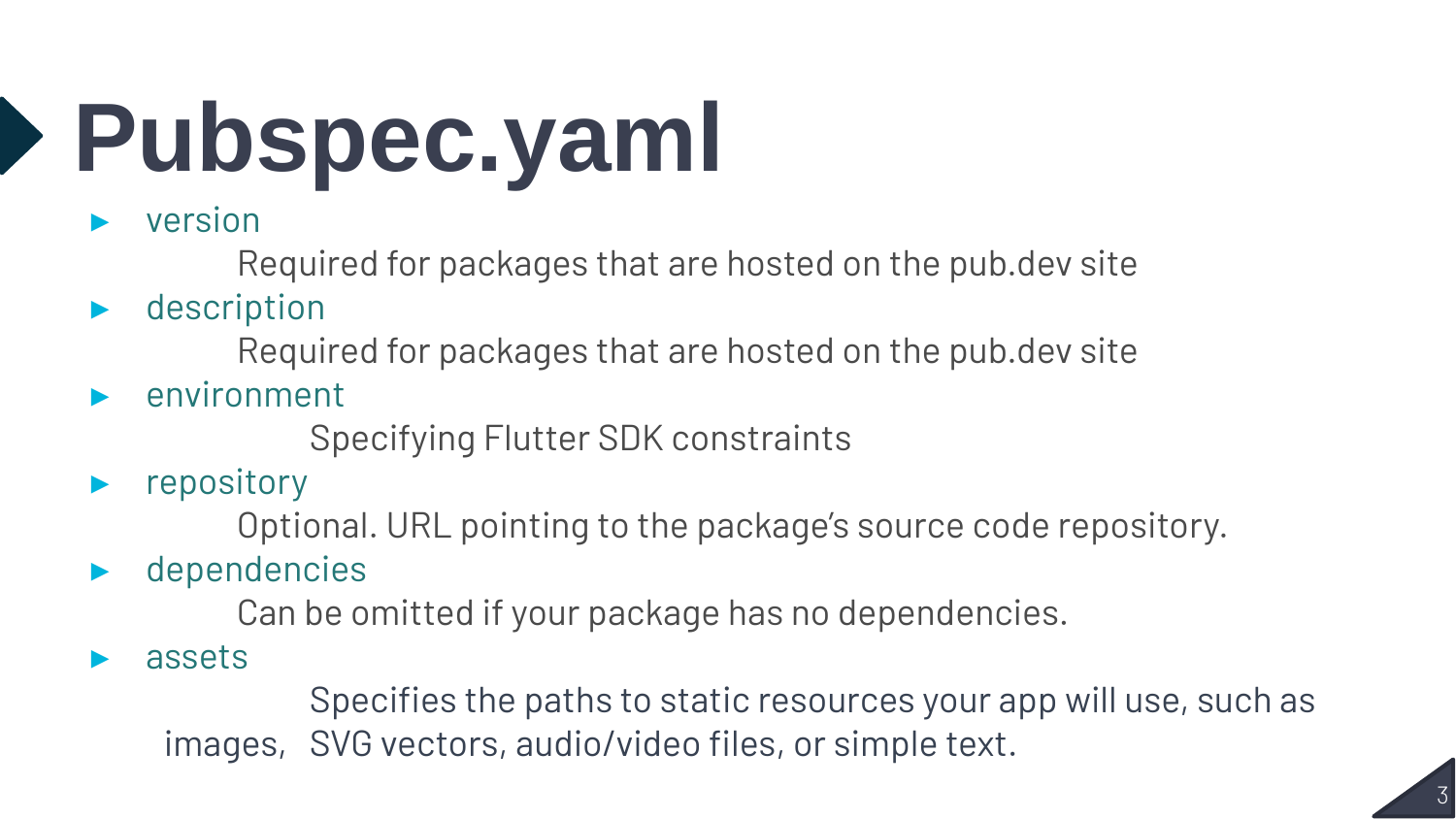

# Pubspec.yaml
version
	Required for packages that are hosted on the pub.dev site
description
	Required for packages that are hosted on the pub.dev site
environment
	Specifying Flutter SDK constraints
repository
	Optional. URL pointing to the package’s source code repository.
dependencies
	Can be omitted if your package has no dependencies.
assets
	Specifies the paths to static resources your app will use, such as images, 	SVG vectors, audio/video files, or simple text.

3